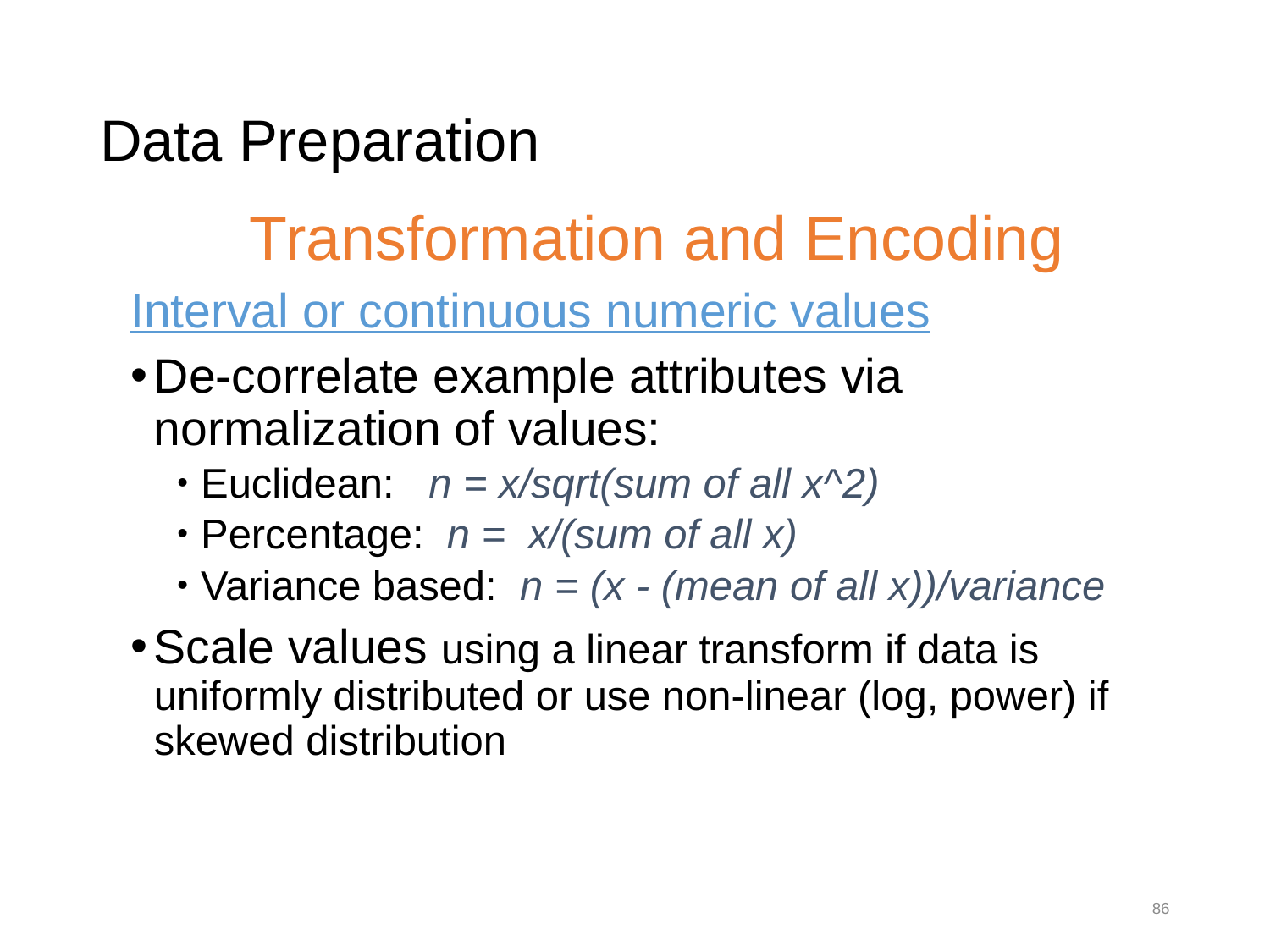

# Data Preparation
Transformation and Encoding
Interval or continuous numeric values
De-correlate example attributes via normalization of values:
Euclidean:   n = x/sqrt(sum of all x^2)
Percentage:  n =  x/(sum of all x)
Variance based:  n = (x - (mean of all x))/variance
Scale values using a linear transform if data is uniformly distributed or use non-linear (log, power) if skewed distribution
86